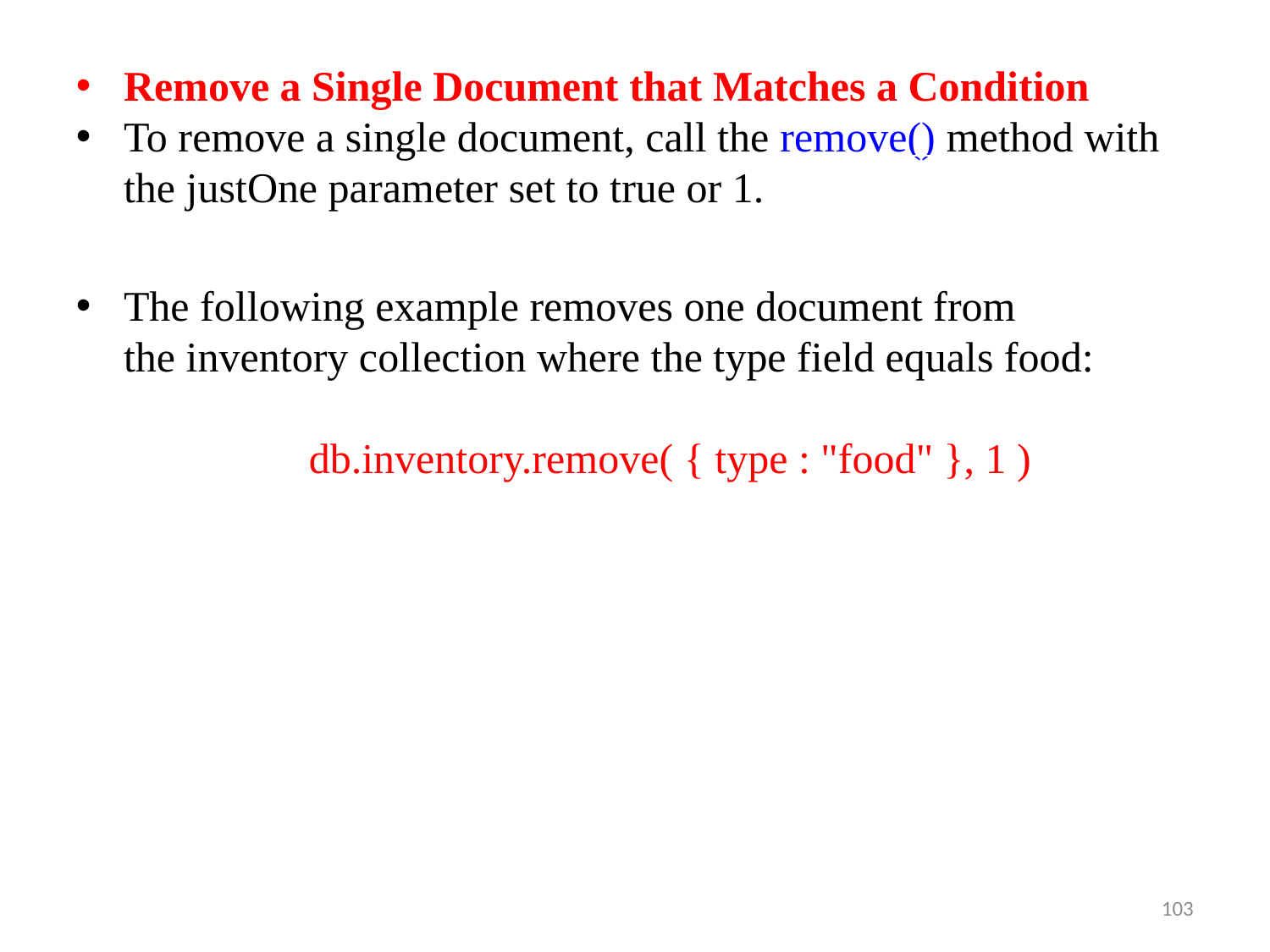

Remove a Single Document that Matches a Condition
To remove a single document, call the remove() method with the justOne parameter set to true or 1.

The following example removes one document from the inventory collection where the type field equals food:

                      db.inventory.remove( { type : "food" }, 1 )

103